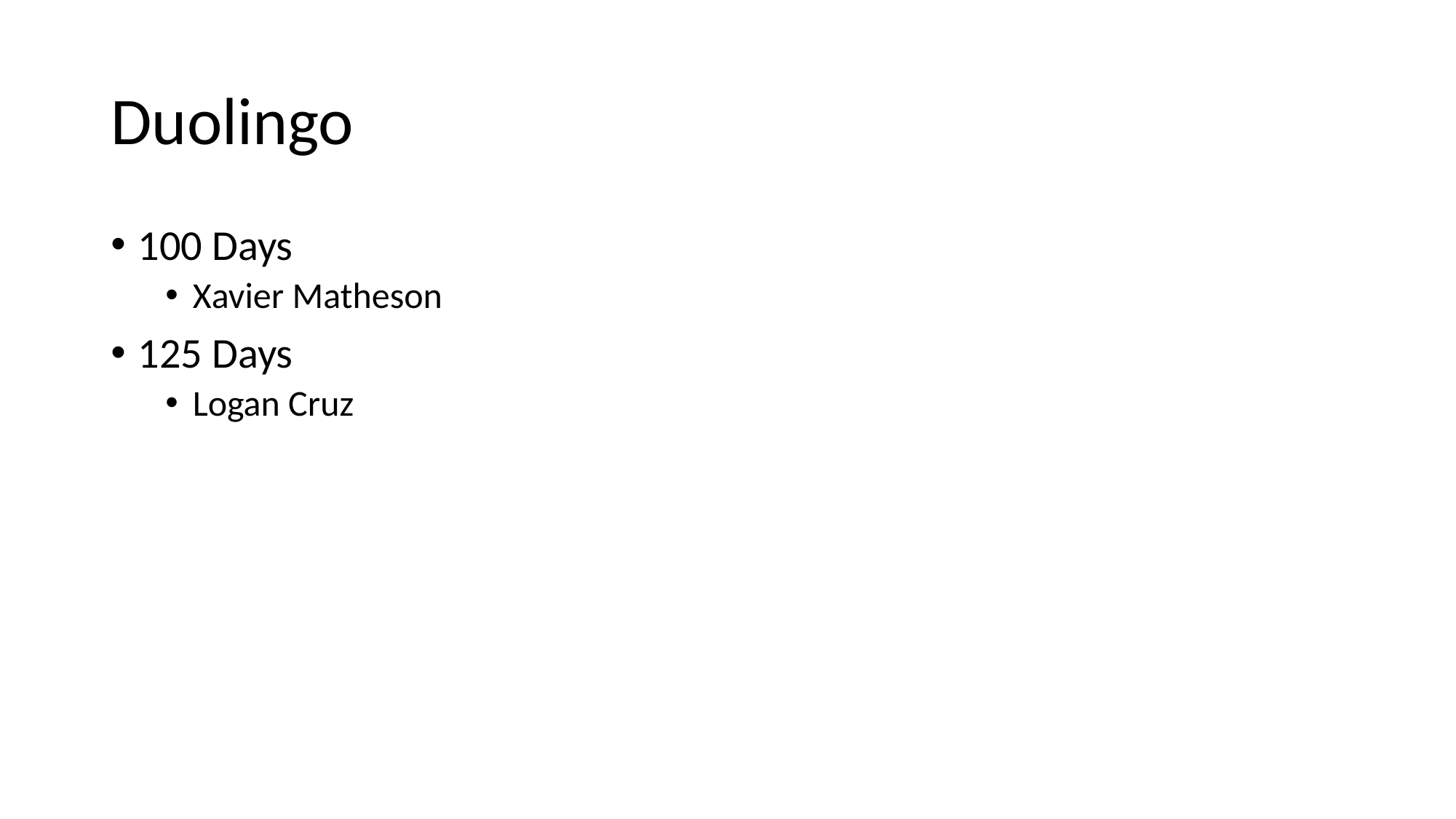

# Duolingo
100 Days
Xavier Matheson
125 Days
Logan Cruz